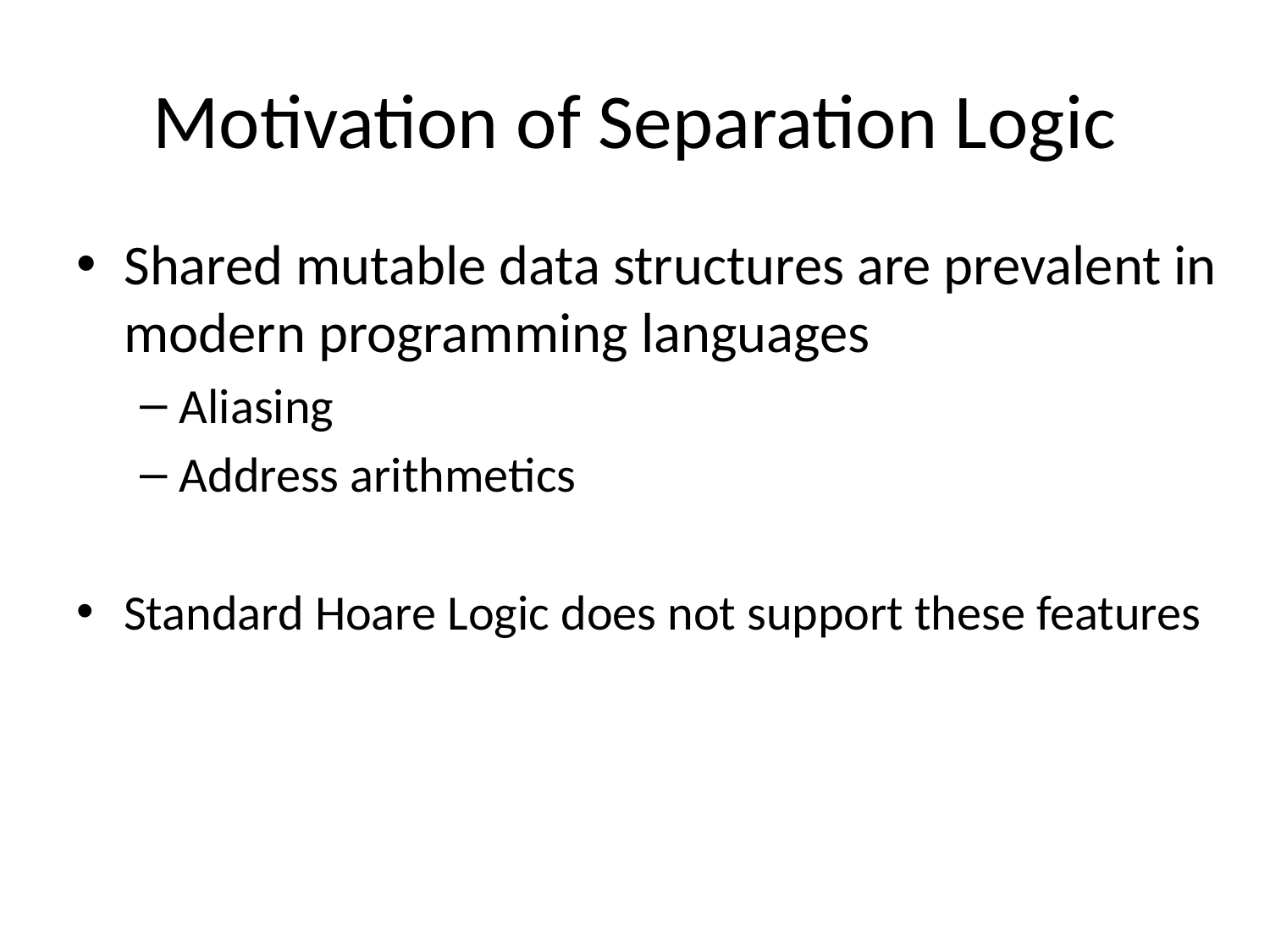

# Motivation of Separation Logic
Shared mutable data structures are prevalent in modern programming languages
Aliasing
Address arithmetics

Standard Hoare Logic does not support these features